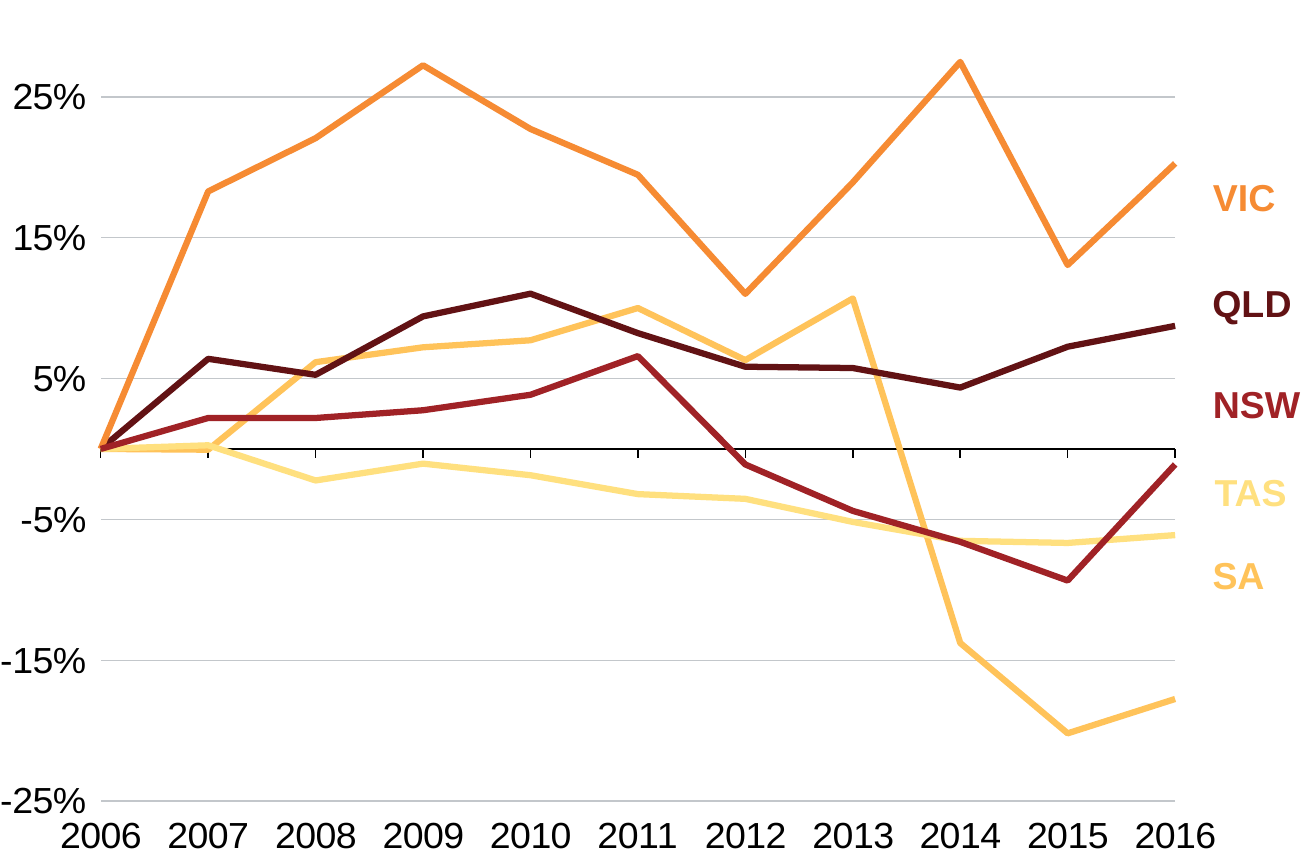

### Chart

| Category | ElectraNet | Powerlink | AusNet Services | Transend / Tas Networks | TransGrid |
|---|---|---|---|---|---|
| 2006 | 0.0 | 0.0 | 0.0 | 0.0 | 0.0 |
| 2007 | -0.0005027652086475615 | 0.06400145045780074 | 0.18280104386727974 | 0.0026080476900149033 | 0.02197802197802198 |
| 2008 | 0.0615887380593263 | 0.052669748889493245 | 0.2205790978004225 | -0.022354694485842028 | 0.02197802197802198 |
| 2009 | 0.07214680744092508 | 0.09409844982322546 | 0.2723996520442401 | -0.010432190760059613 | 0.027472527472527472 |
| 2010 | 0.07717445952740071 | 0.11023479285649533 | 0.22716540325587176 | -0.018628912071535022 | 0.038461538461538464 |
| 2011 | 0.10005027652086476 | 0.0822228265796392 | 0.19460668572138684 | -0.03204172876304024 | 0.06593406593406594 |
| 2012 | 0.06309703368526898 | 0.05838092647992023 | 0.11010314402883062 | -0.03539493293591654 | -0.01098901098901099 |
| 2013 | 0.10683760683760683 | 0.057474390354455625 | 0.1892630794084752 | -0.05178837555886736 | -0.04395604395604396 |
| 2014 | -0.13775766716943189 | 0.043604387634847246 | 0.2747607804150615 | -0.06520119225037257 | -0.06593406593406594 |
| 2015 | -0.20186023127199598 | 0.07261354364971444 | 0.13060767988070088 | -0.06669150521609538 | -0.09340659340659341 |
| 2016 | -0.17747611865258925 | 0.08739008249478741 | 0.2026842301478812 | -0.06110283159463487 | -0.01098901098901099 |
VIC
QLD
NSW
TAS
SA